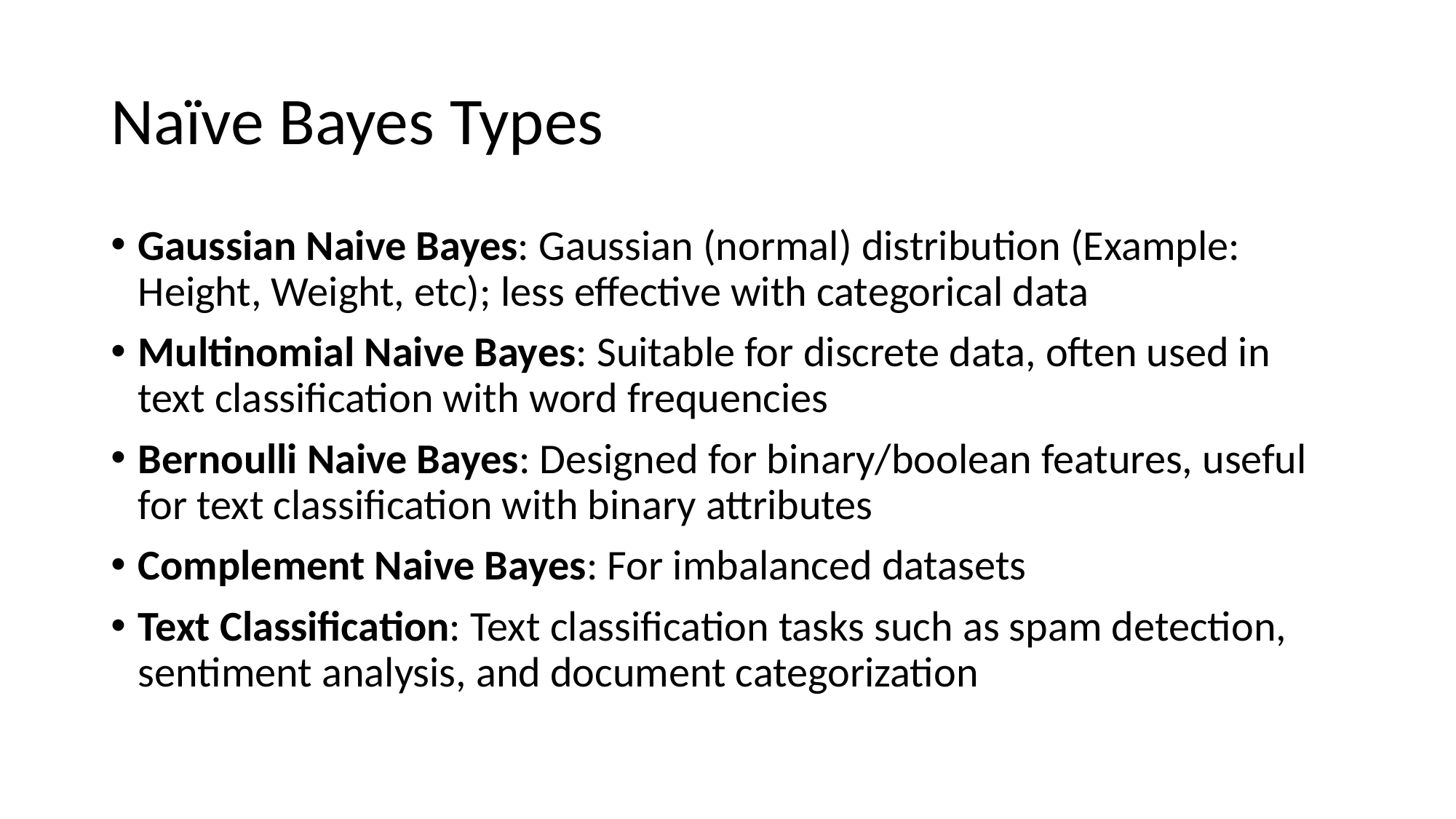

# Naïve Bayes Types
Gaussian Naive Bayes: Gaussian (normal) distribution (Example: Height, Weight, etc); less effective with categorical data
Multinomial Naive Bayes: Suitable for discrete data, often used in text classification with word frequencies
Bernoulli Naive Bayes: Designed for binary/boolean features, useful for text classification with binary attributes
Complement Naive Bayes: For imbalanced datasets
Text Classification: Text classification tasks such as spam detection, sentiment analysis, and document categorization